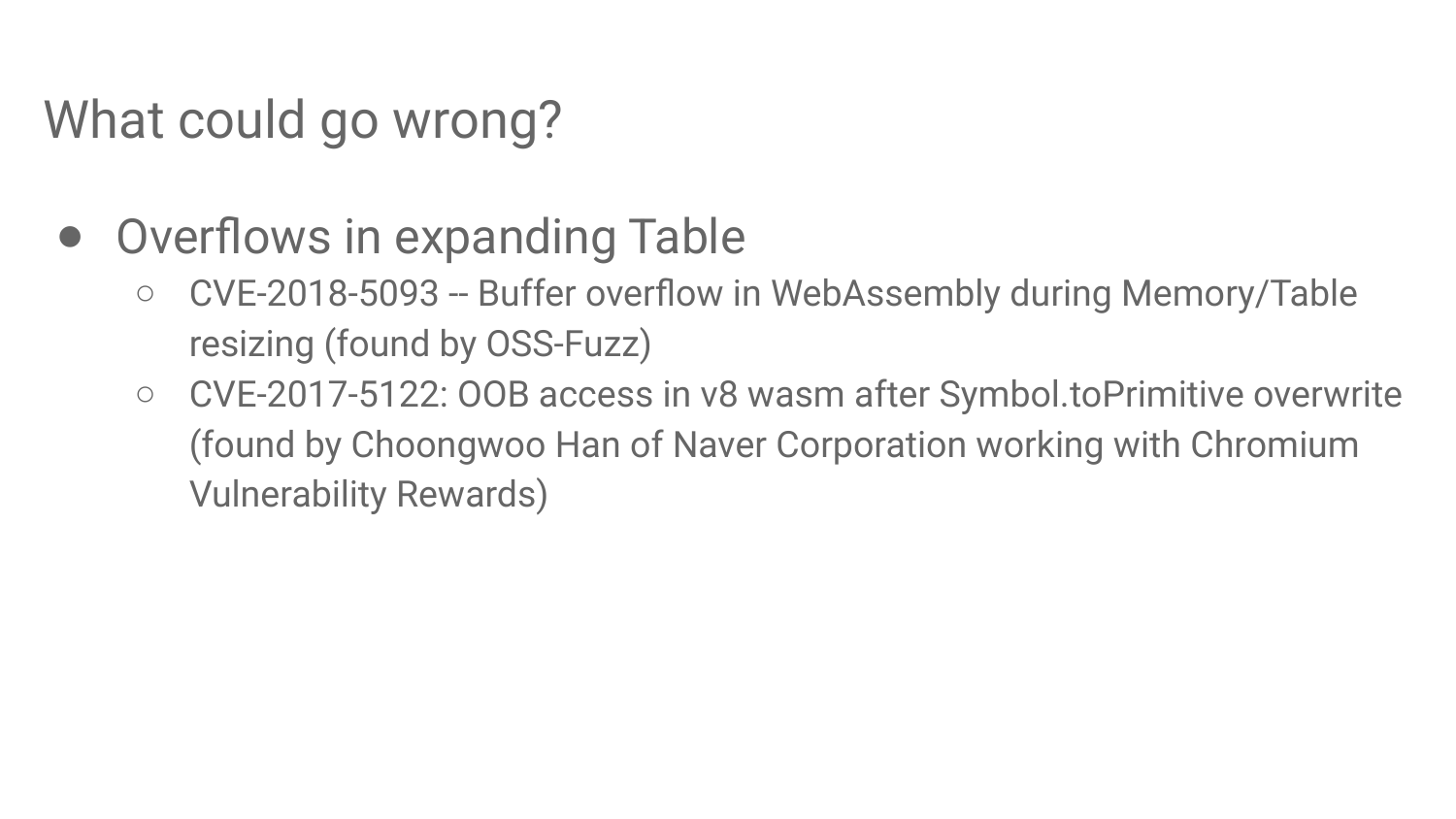

# What could go wrong?
Overflows in expanding Table
CVE-2018-5093 -- Buffer overflow in WebAssembly during Memory/Table resizing (found by OSS-Fuzz)
CVE-2017-5122: OOB access in v8 wasm after Symbol.toPrimitive overwrite (found by Choongwoo Han of Naver Corporation working with Chromium Vulnerability Rewards)